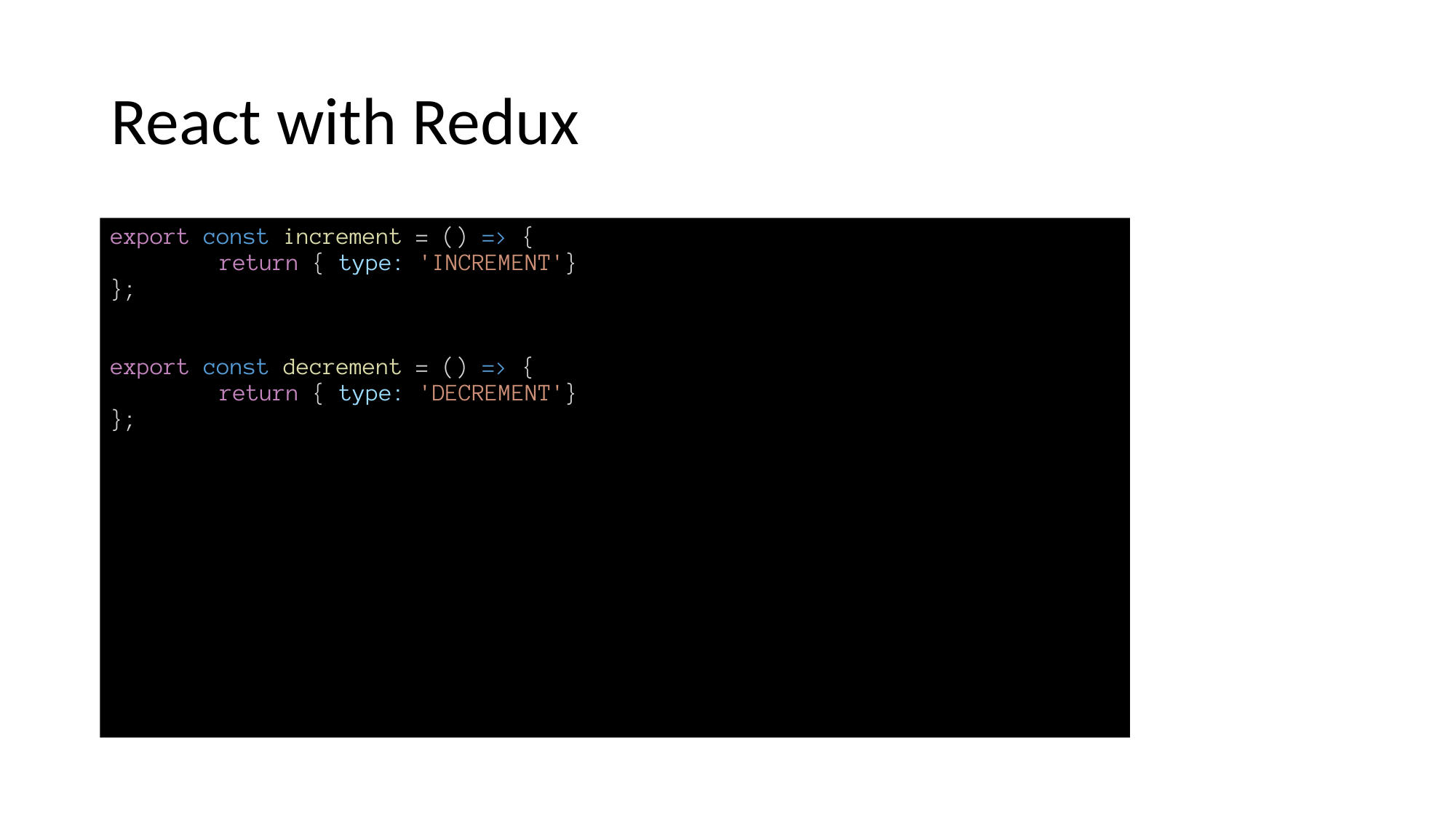

# React with Redux
export const increment = () => {
	return { type: 'INCREMENT'}
};

export const decrement = () => {
	return { type: 'DECREMENT'}
};